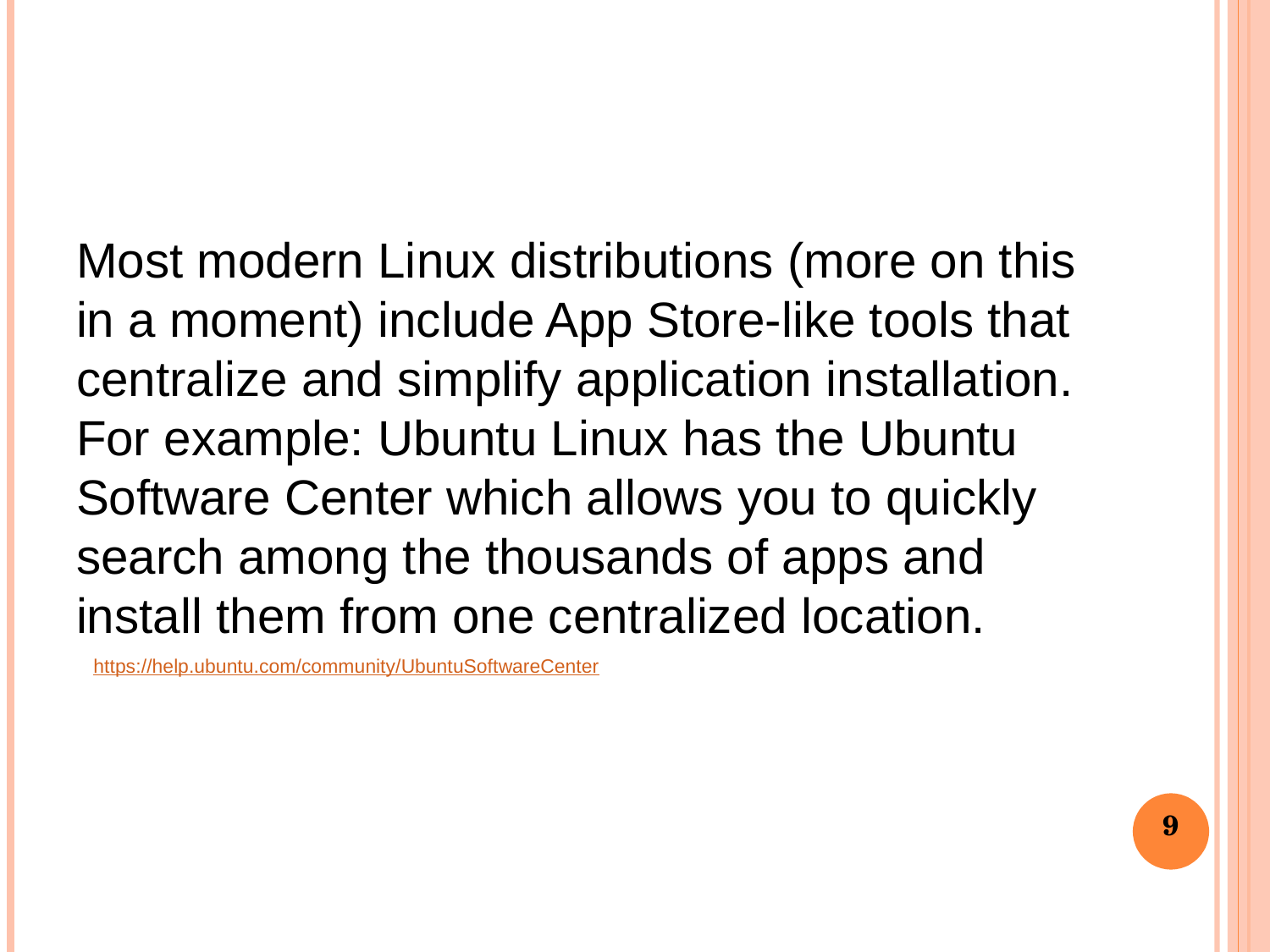

#
Most modern Linux distributions (more on this in a moment) include App Store-like tools that centralize and simplify application installation. For example: Ubuntu Linux has the Ubuntu Software Center which allows you to quickly search among the thousands of apps and install them from one centralized location.
https://help.ubuntu.com/community/UbuntuSoftwareCenter
9